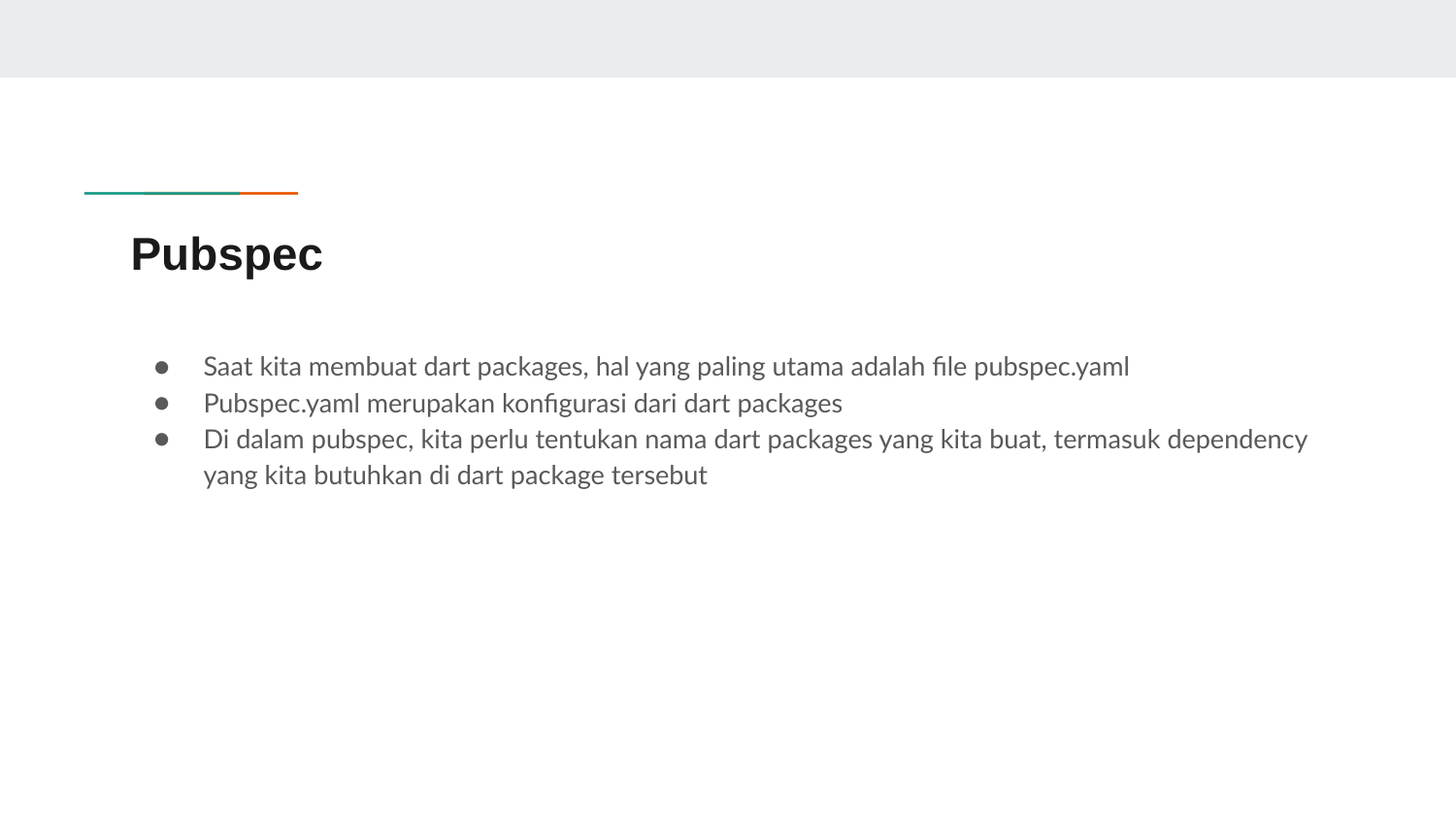

# Pubspec
Saat kita membuat dart packages, hal yang paling utama adalah file pubspec.yaml
Pubspec.yaml merupakan konfigurasi dari dart packages
Di dalam pubspec, kita perlu tentukan nama dart packages yang kita buat, termasuk dependency yang kita butuhkan di dart package tersebut